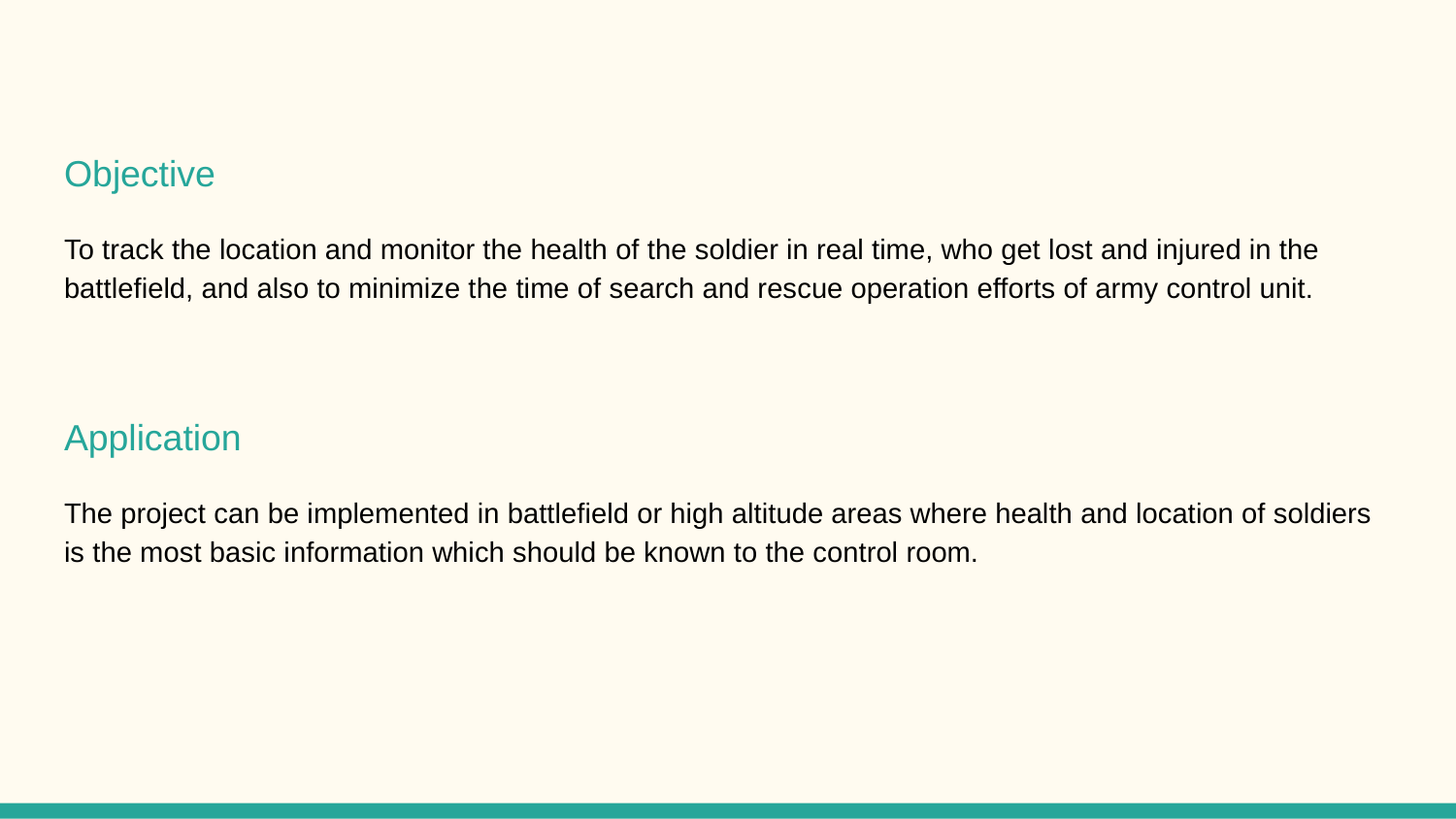

Objective
To track the location and monitor the health of the soldier in real time, who get lost and injured in the battlefield, and also to minimize the time of search and rescue operation efforts of army control unit.

Application
The project can be implemented in battlefield or high altitude areas where health and location of soldiers is the most basic information which should be known to the control room.